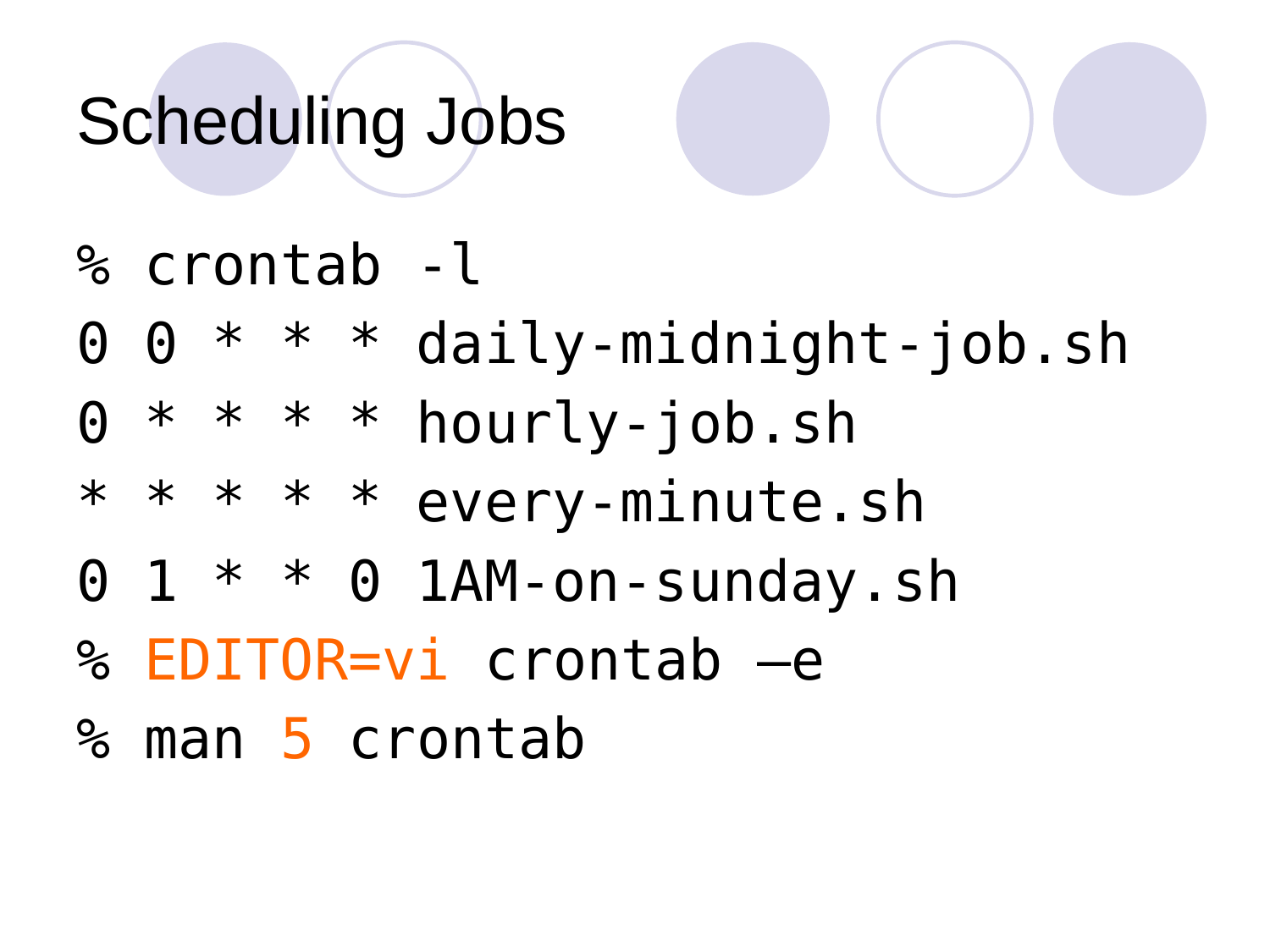

# Scheduling Jobs
% crontab -l
0 0 * * * daily-midnight-job.sh
0 * * * * hourly-job.sh
* * * * * every-minute.sh
0 1 * * 0 1AM-on-sunday.sh
% EDITOR=vi crontab –e
% man 5 crontab